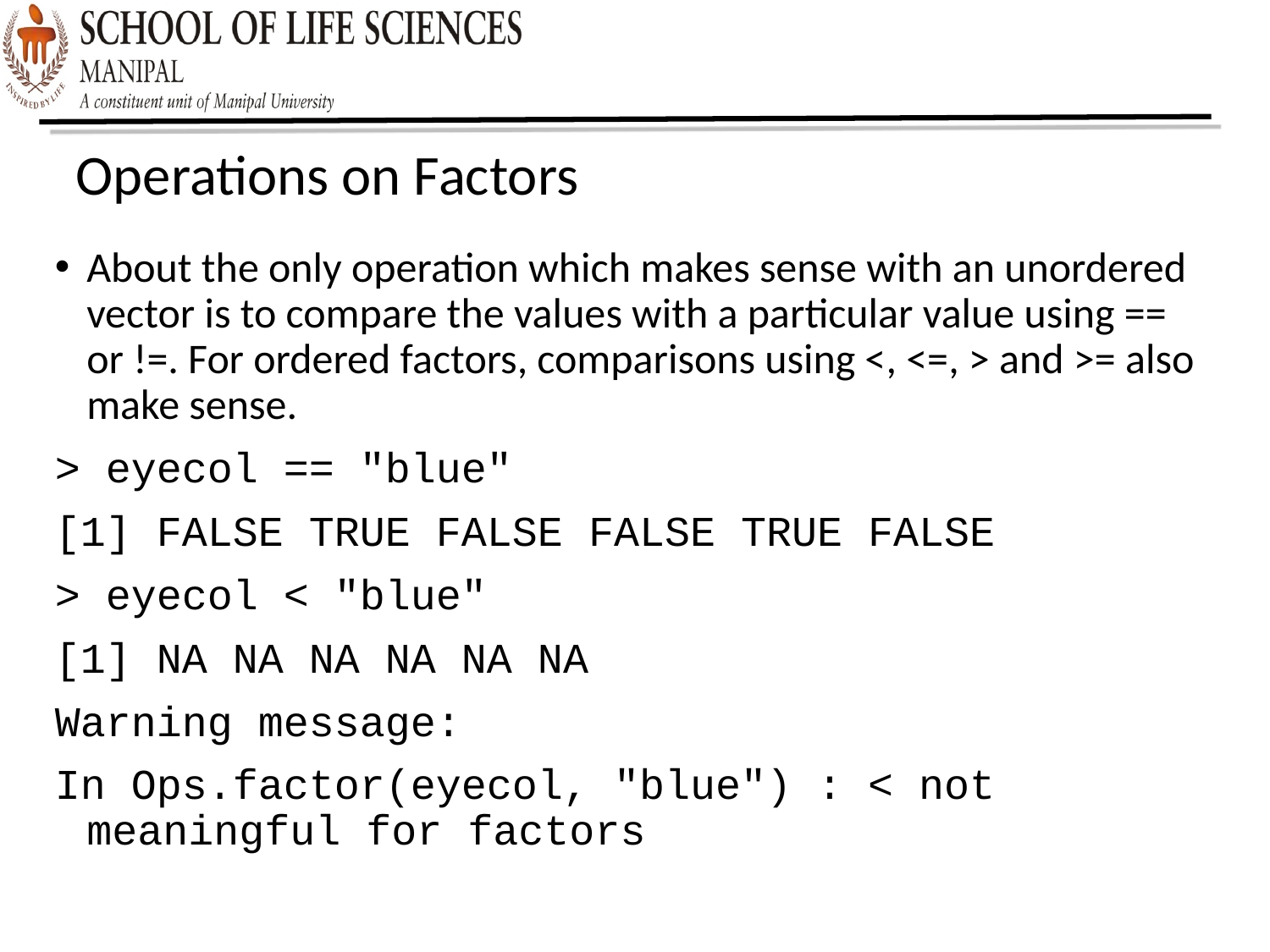

Operations on Factors
About the only operation which makes sense with an unordered vector is to compare the values with a particular value using == or !=. For ordered factors, comparisons using <, <=, > and >= also make sense.
> eyecol == "blue"
[1] FALSE TRUE FALSE FALSE TRUE FALSE
> eyecol < "blue"
[1] NA NA NA NA NA NA
Warning message:
In Ops.factor(eyecol, "blue") : < not meaningful for factors